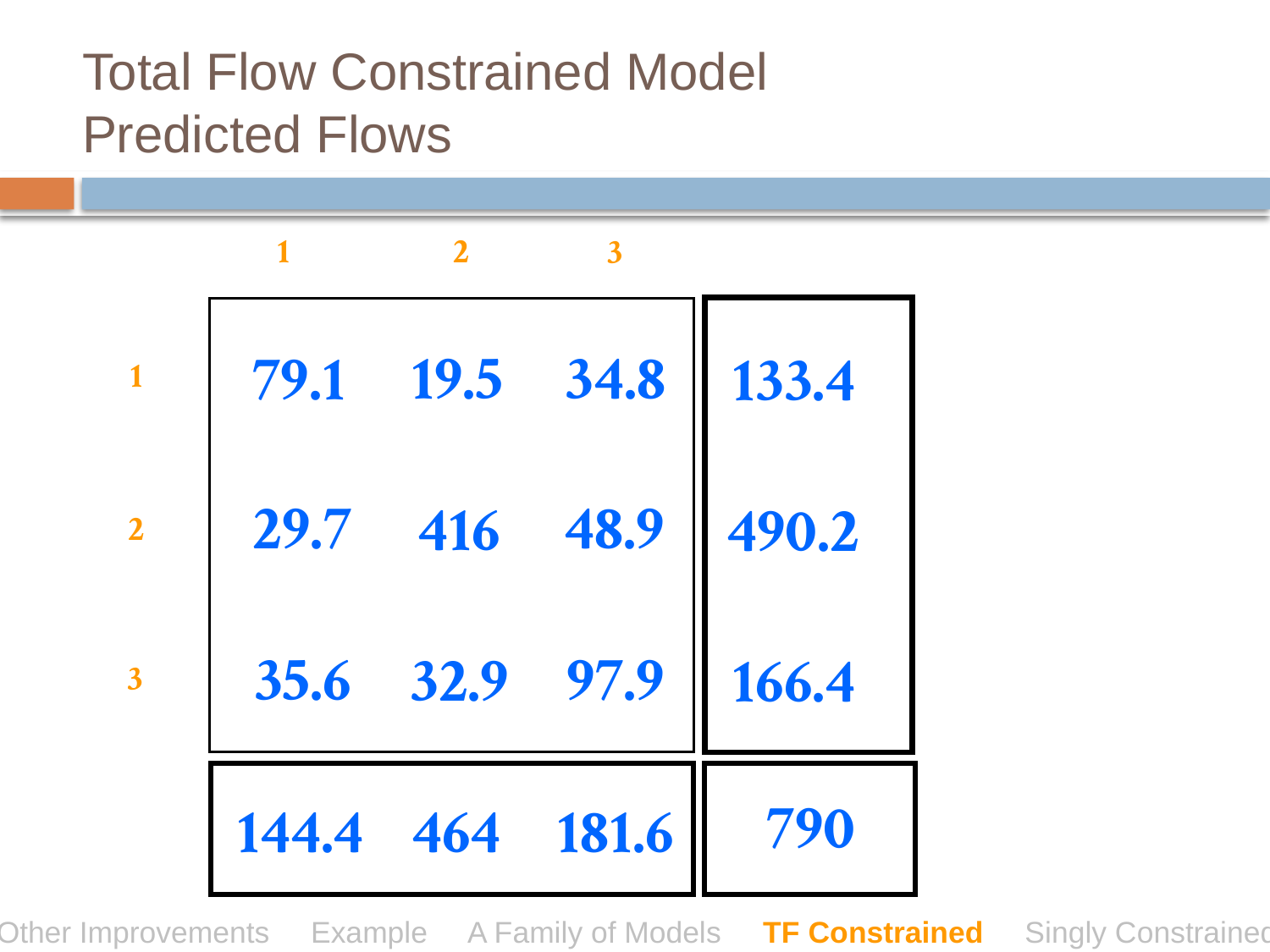

# Total Flow Constrained Model Predicted Flows
1
2
3

34.8
19.5
79.1
133.4
1
29.7
48.9
416
490.2
2

97.9
35.6
32.9
166.4
3

790
181.6
144.4
464
Other Improvements     Example     A Family of Models     TF Constrained     Singly Constrained